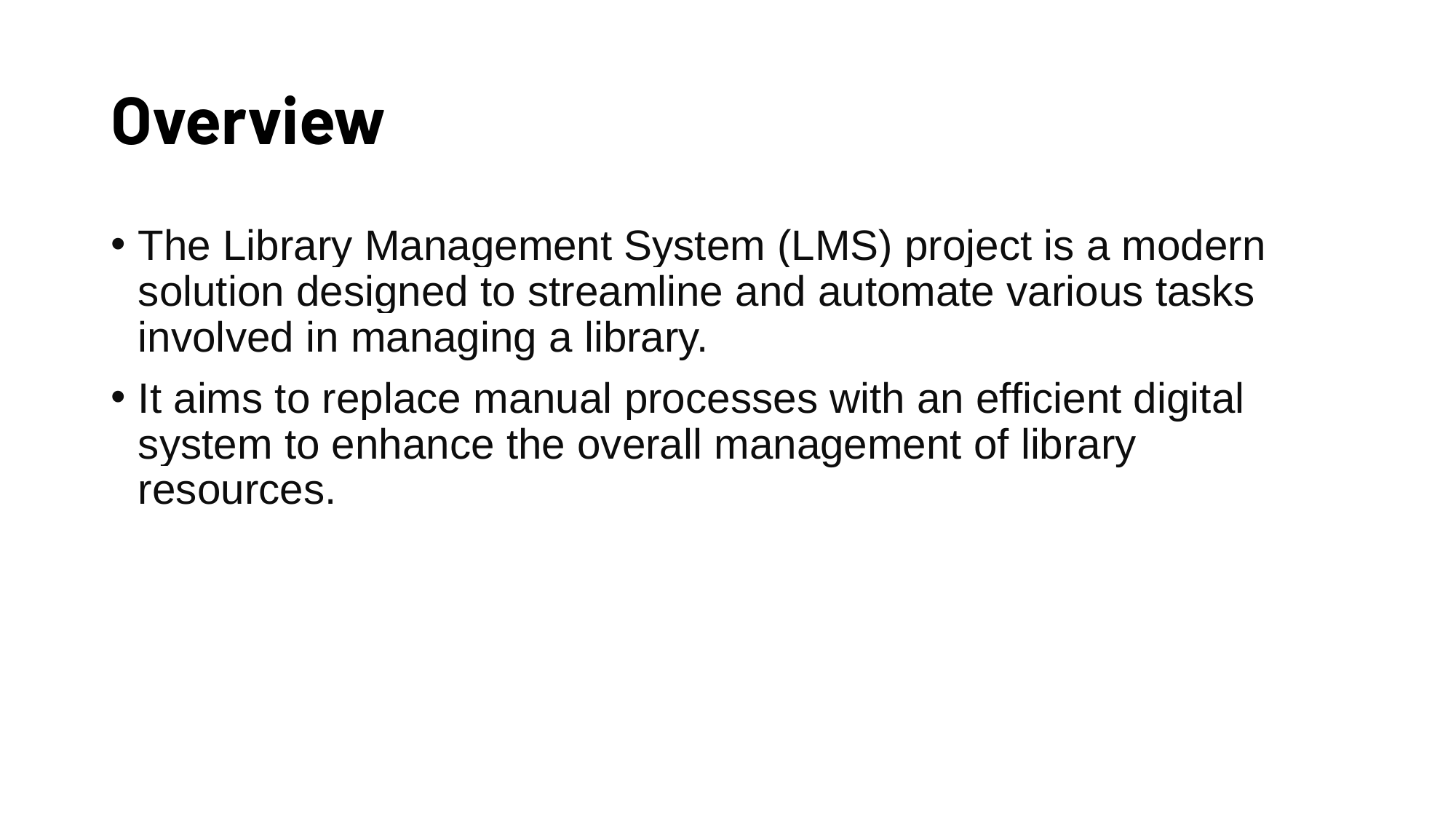

# Overview
The Library Management System (LMS) project is a modern solution designed to streamline and automate various tasks involved in managing a library.
It aims to replace manual processes with an efficient digital system to enhance the overall management of library resources.